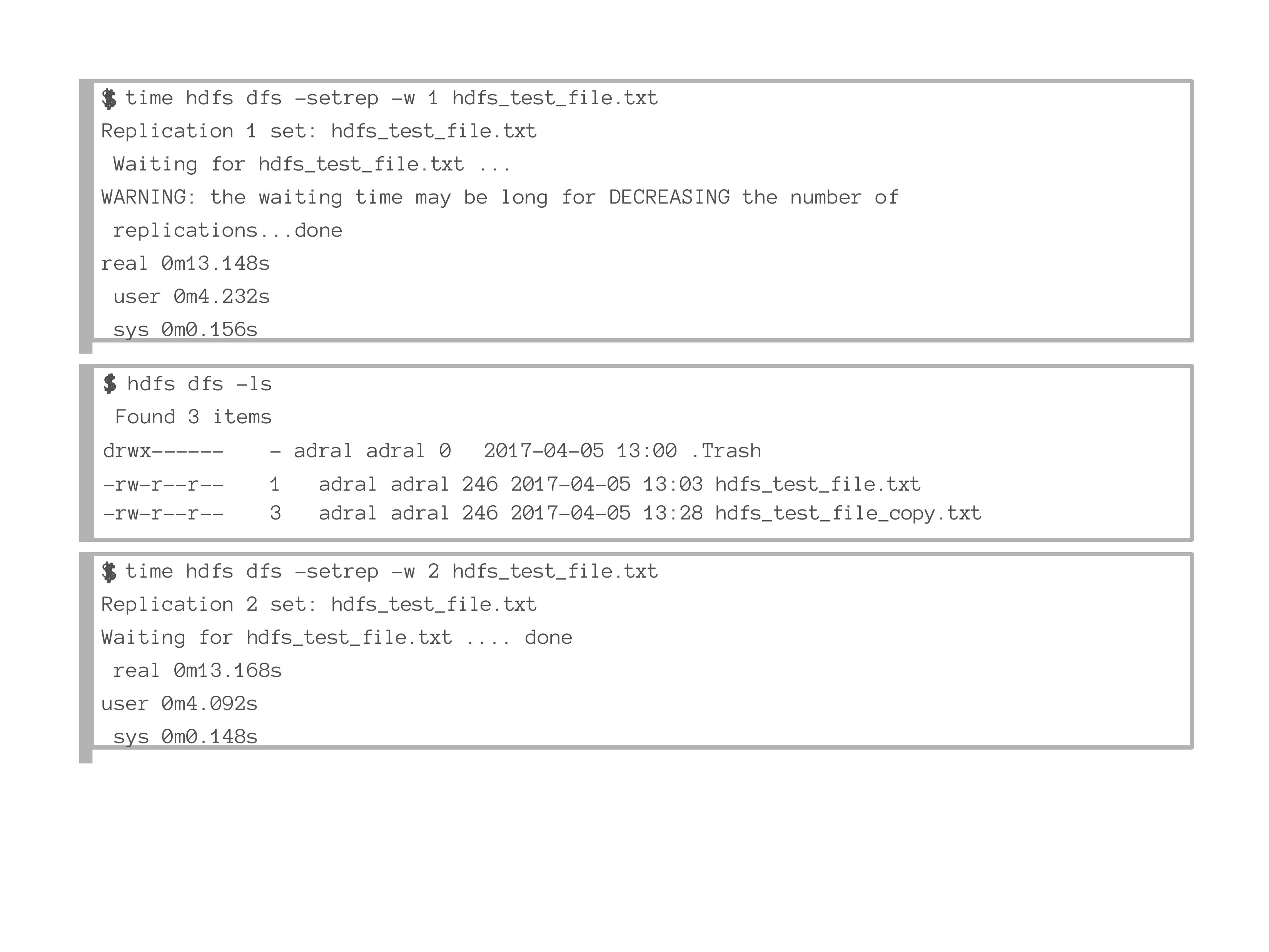

$ time hdfs dfs -setrep -w 1 hdfs_test_file.txt
Replication 1 set: hdfs_test_file.txt  Waiting for hdfs_test_file.txt ...
WARNING: the waiting time may be long for DECREASING the number of  replications...done
real 0m13.148s  user 0m4.232s  sys 0m0.156s

$ hdfs dfs -ls  Found 3 items

drwx------
- adral adral 0
2017-04-05 13:00 .Trash
| -rw-r--r-- | 1 | adral | adral | 246 2017-04-05 | 13:03 | hdfs\_test\_file.txt |
| --- | --- | --- | --- | --- | --- | --- |
| -rw-r--r-- | 3 | adral | adral | 246 2017-04-05 | 13:28 | hdfs\_test\_file\_copy.txt |

$ time hdfs dfs -setrep -w 2 hdfs_test_file.txt
Replication 2 set: hdfs_test_file.txt  Waiting for hdfs_test_file.txt .... done  real 0m13.168s
user 0m4.092s  sys 0m0.148s